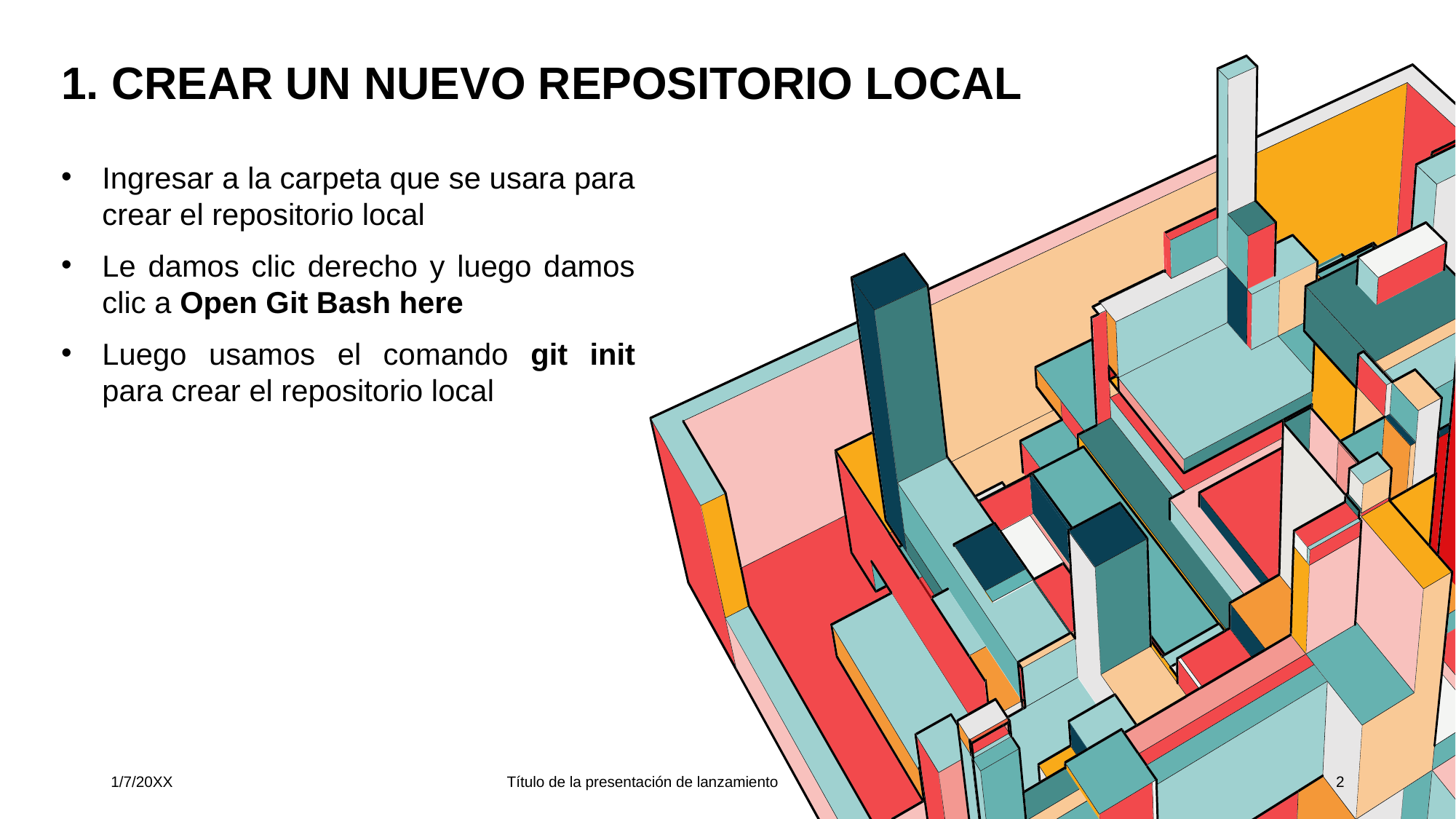

# 1. Crear un nuevo repositorio LOCAL
Ingresar a la carpeta que se usara para crear el repositorio local
Le damos clic derecho y luego damos clic a Open Git Bash here
Luego usamos el comando git init para crear el repositorio local
1/7/20XX
Título de la presentación de lanzamiento
2